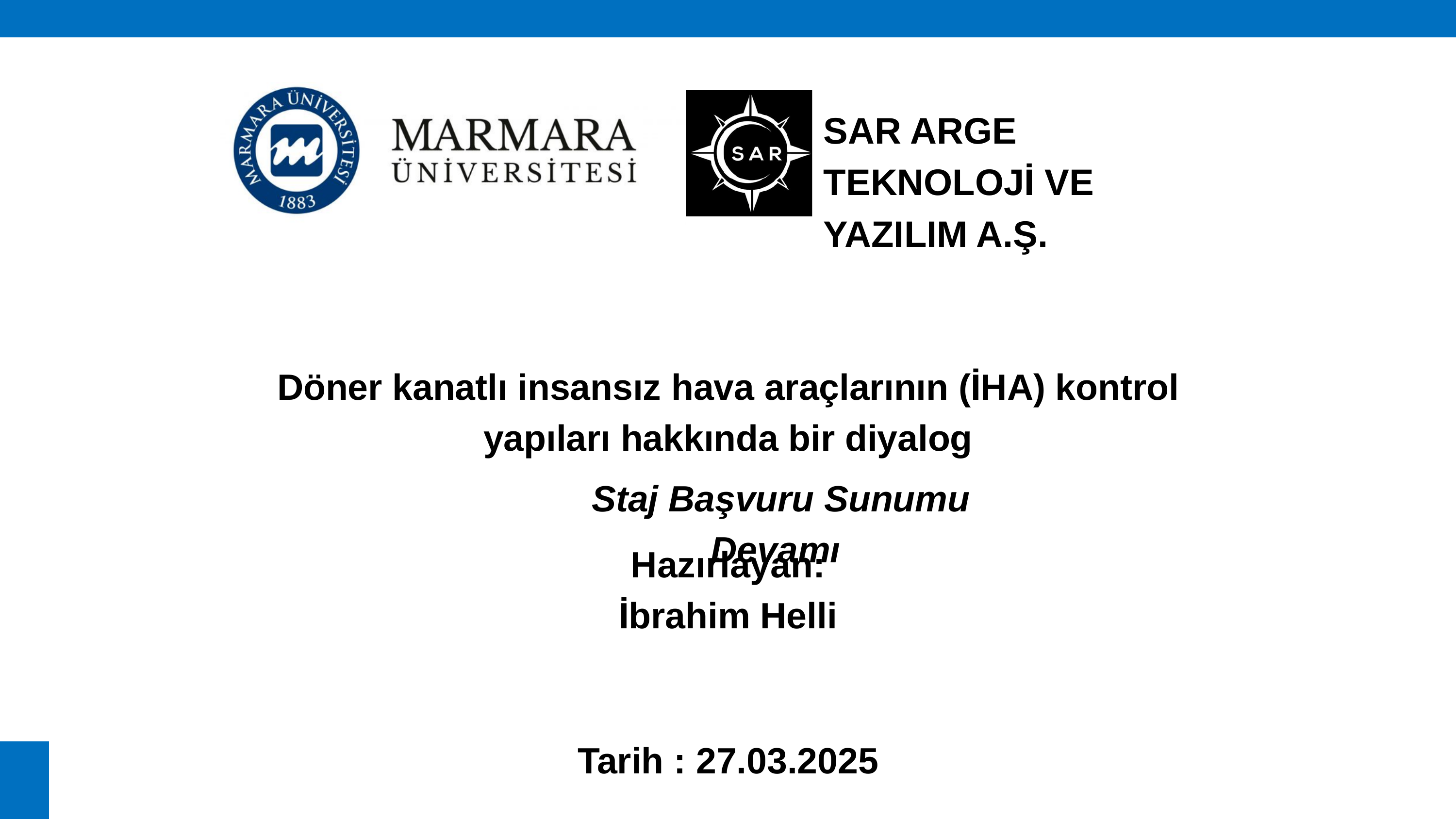

SAR ARGE TEKNOLOJİ VE YAZILIM A.Ş.
Döner kanatlı insansız hava araçlarının (İHA) kontrol yapıları hakkında bir diyalog
Staj Başvuru Sunumu Devamı
Hazırlayan: İbrahim Helli
Tarih : 27.03.2025